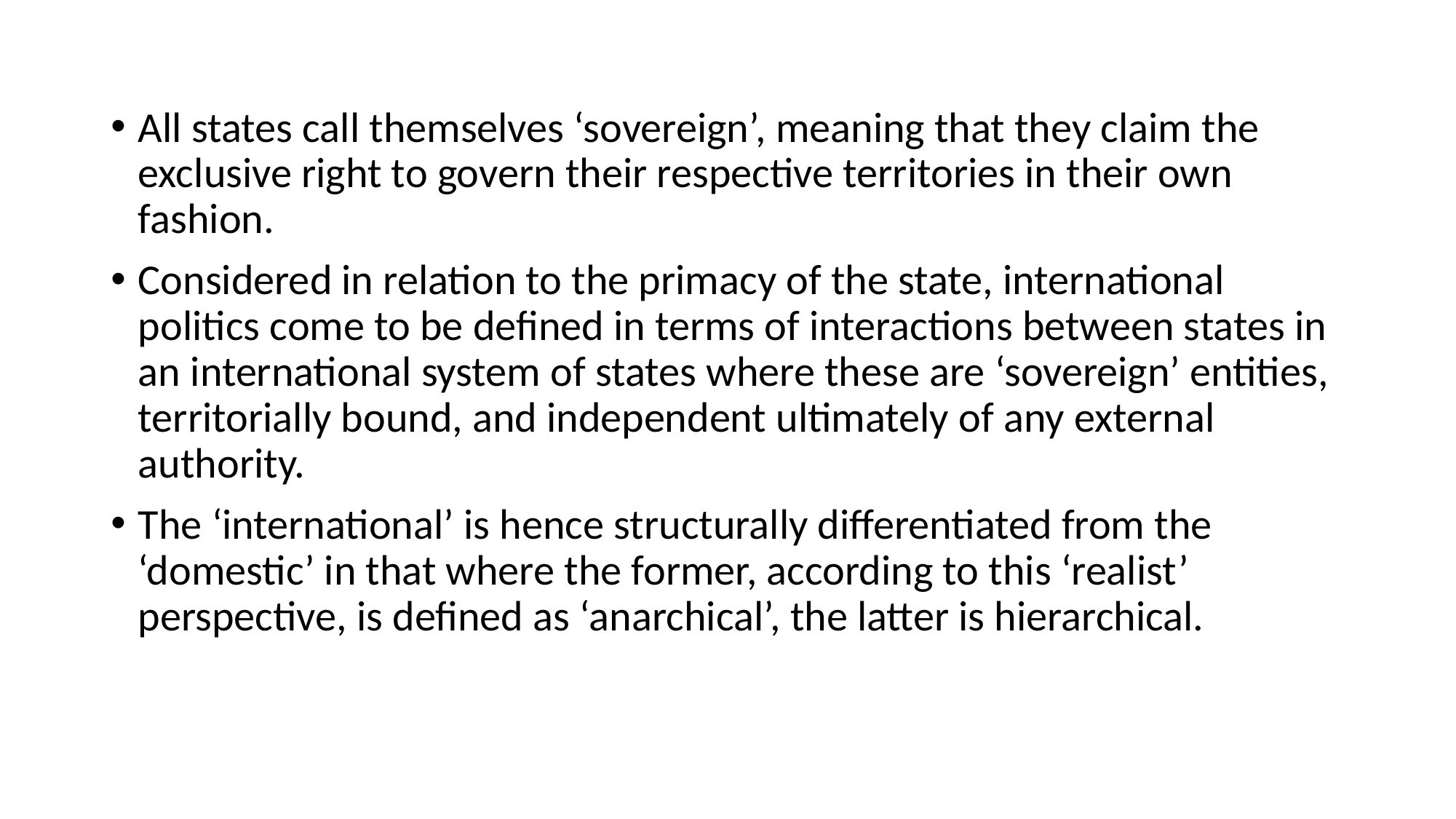

#
All states call themselves ‘sovereign’, meaning that they claim the exclusive right to govern their respective territories in their own fashion.
Considered in relation to the primacy of the state, international politics come to be defined in terms of interactions between states in an international system of states where these are ‘sovereign’ entities, territorially bound, and independent ultimately of any external authority.
The ‘international’ is hence structurally differentiated from the ‘domestic’ in that where the former, according to this ‘realist’ perspective, is defined as ‘anarchical’, the latter is hierarchical.